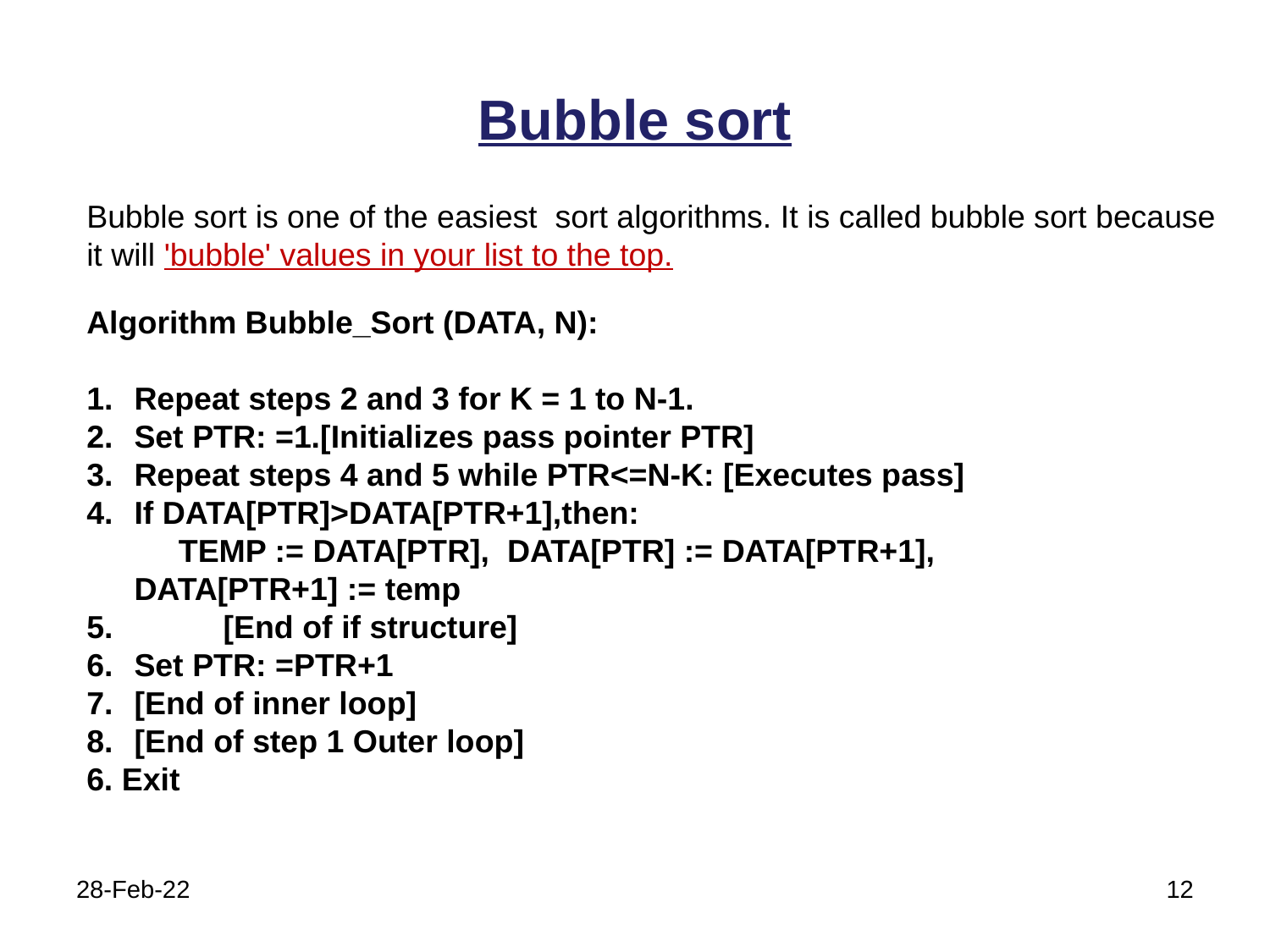

# Bubble sort
Bubble sort is one of the easiest  sort algorithms. It is called bubble sort because  it will 'bubble' values in your list to the top.
Algorithm Bubble_Sort (DATA, N):

Repeat steps 2 and 3 for K = 1 to N-1.
Set PTR: =1.[Initializes pass pointer PTR]
Repeat steps 4 and 5 while PTR<=N-K: [Executes pass]
If DATA[PTR]>DATA[PTR+1],then:                                                               TEMP := DATA[PTR],  DATA[PTR] := DATA[PTR+1],  DATA[PTR+1] := temp
          [End of if structure]
Set PTR: =PTR+1
[End of inner loop]
[End of step 1 Outer loop]
6. Exit

28-Feb-22
12